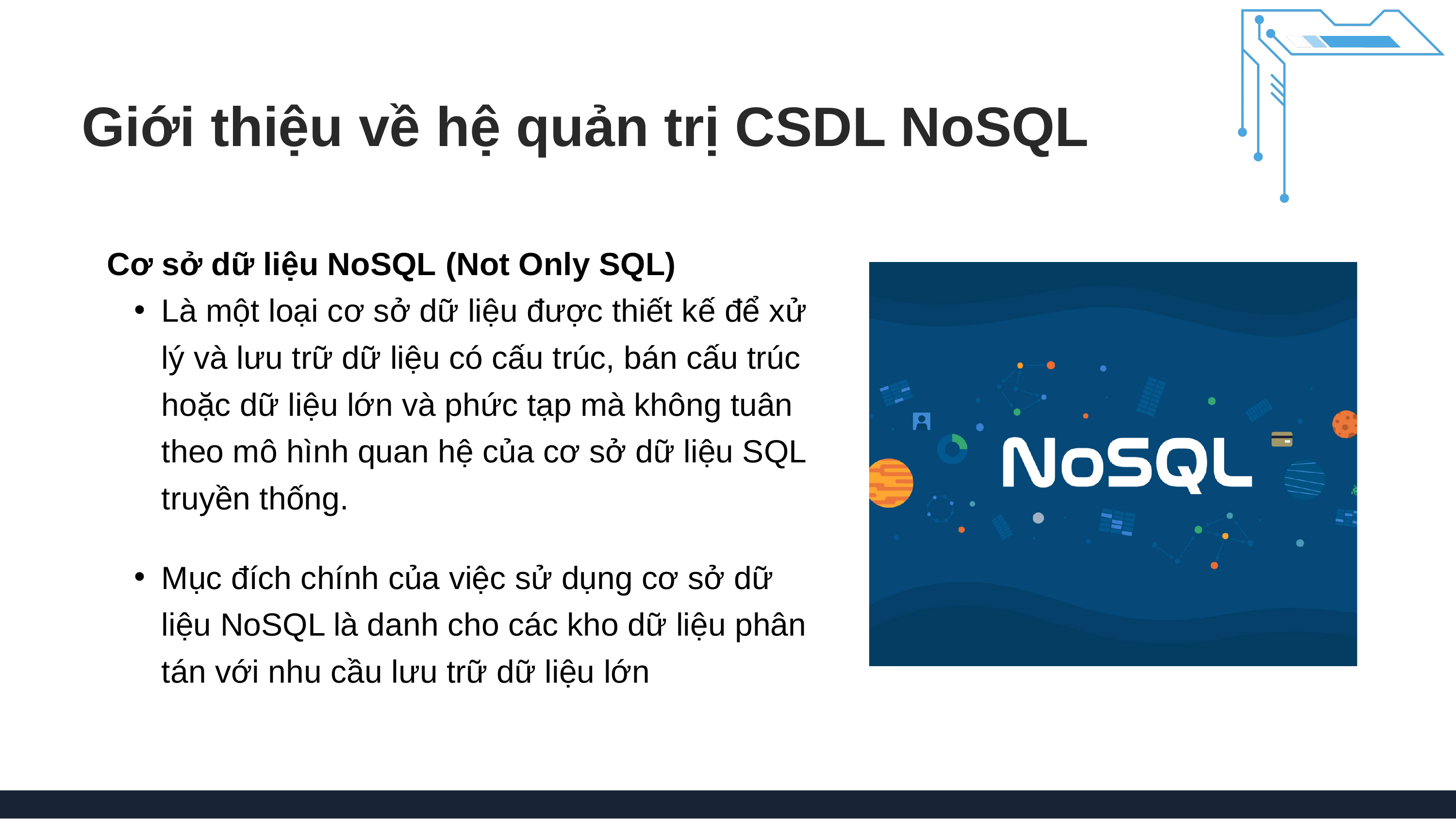

Giới thiệu về hệ quản trị CSDL NoSQL
Cơ sở dữ liệu NoSQL (Not Only SQL)
Là một loại cơ sở dữ liệu được thiết kế để xử lý và lưu trữ dữ liệu có cấu trúc, bán cấu trúc hoặc dữ liệu lớn và phức tạp mà không tuân theo mô hình quan hệ của cơ sở dữ liệu SQL truyền thống.

Mục đích chính của việc sử dụng cơ sở dữ liệu NoSQL là danh cho các kho dữ liệu phân tán với nhu cầu lưu trữ dữ liệu lớn